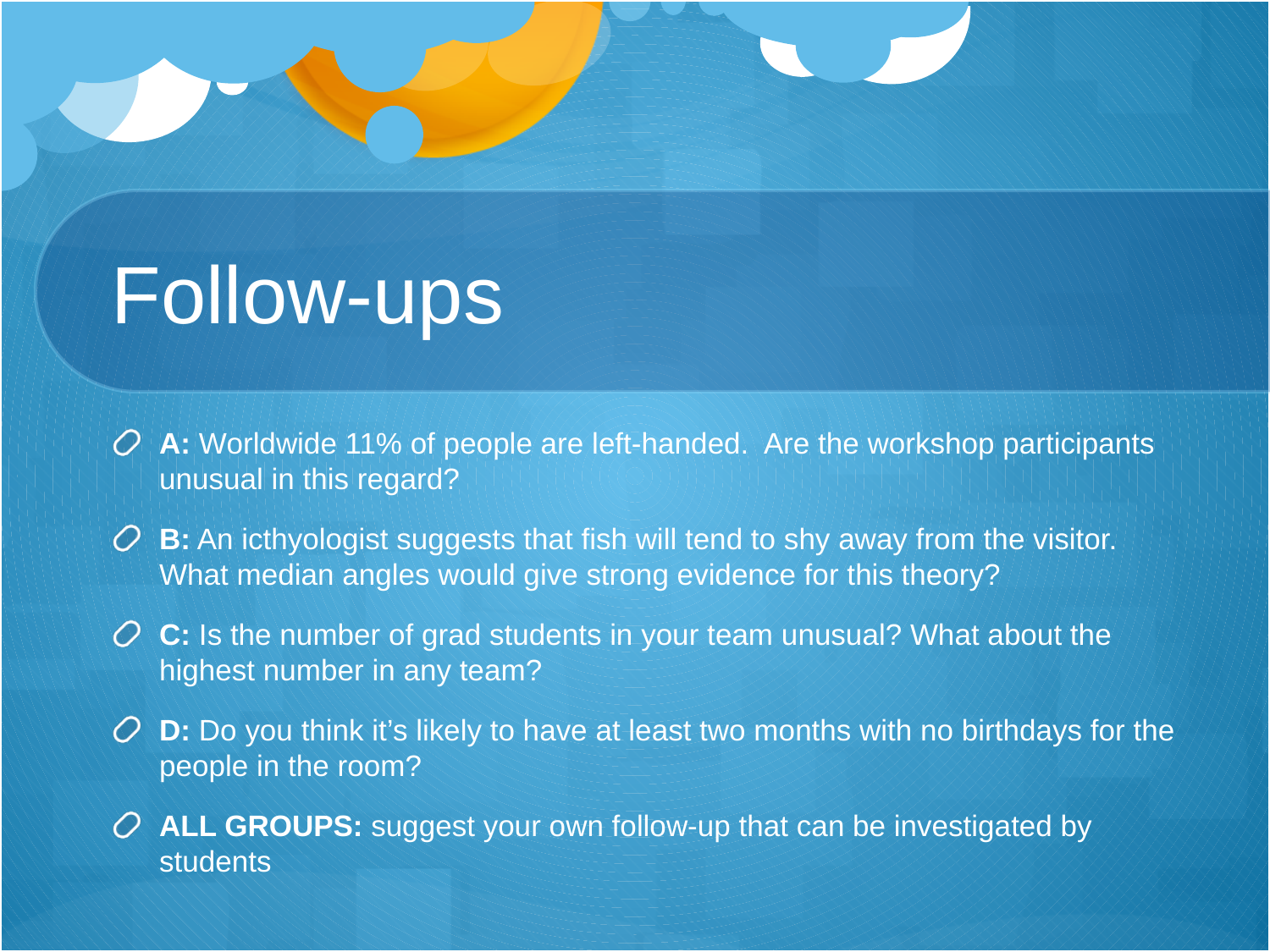

# Follow-ups
A: Worldwide 11% of people are left-handed.  Are the workshop participants unusual in this regard?
B: An icthyologist suggests that fish will tend to shy away from the visitor.  What median angles would give strong evidence for this theory?
C: Is the number of grad students in your team unusual? What about the highest number in any team?
D: Do you think it’s likely to have at least two months with no birthdays for the people in the room?
ALL GROUPS: suggest your own follow-up that can be investigated by students